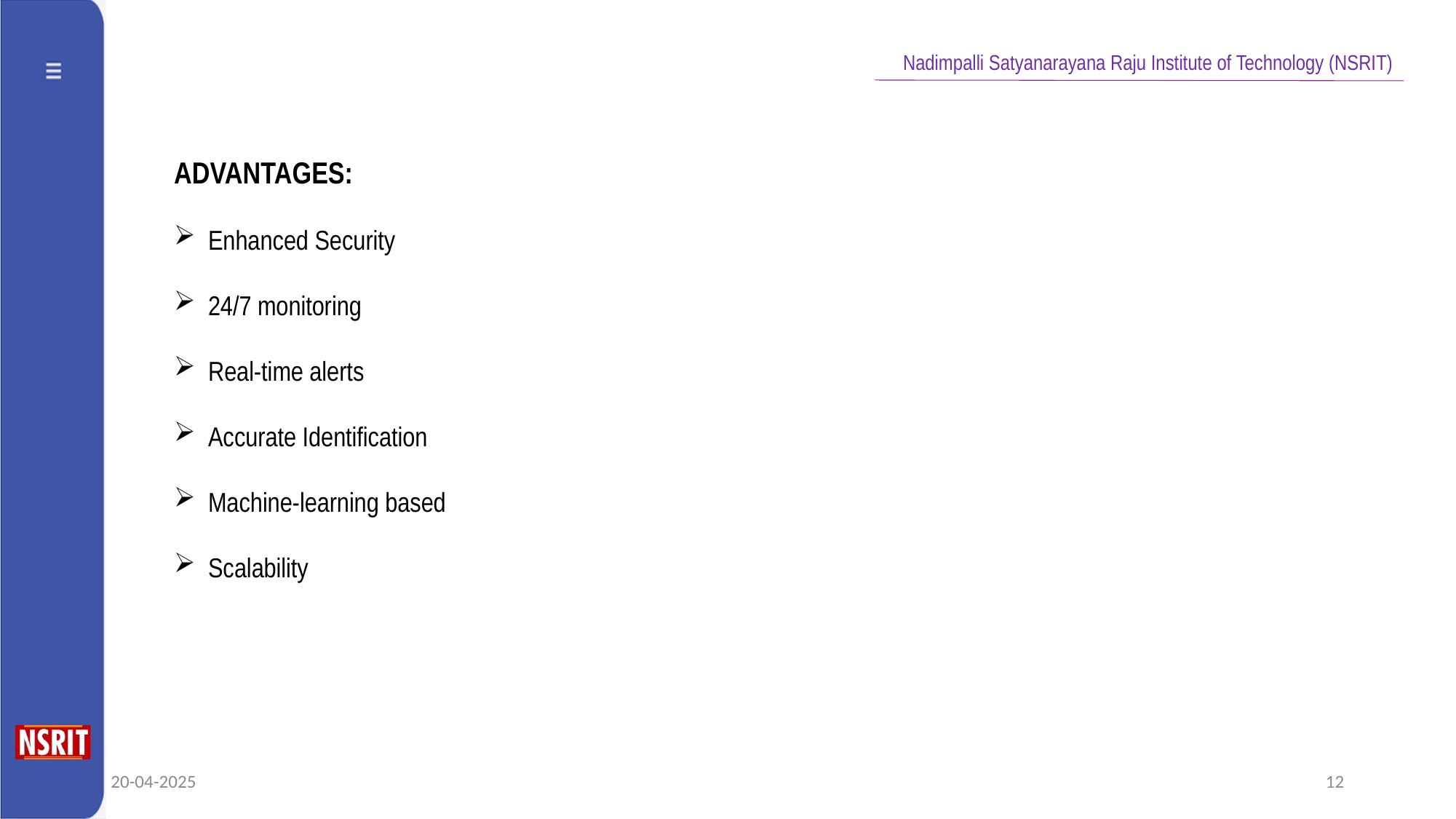

ADVANTAGES:
Enhanced Security
24/7 monitoring
Real-time alerts
Accurate Identification
Machine-learning based
Scalability
20-04-2025
12